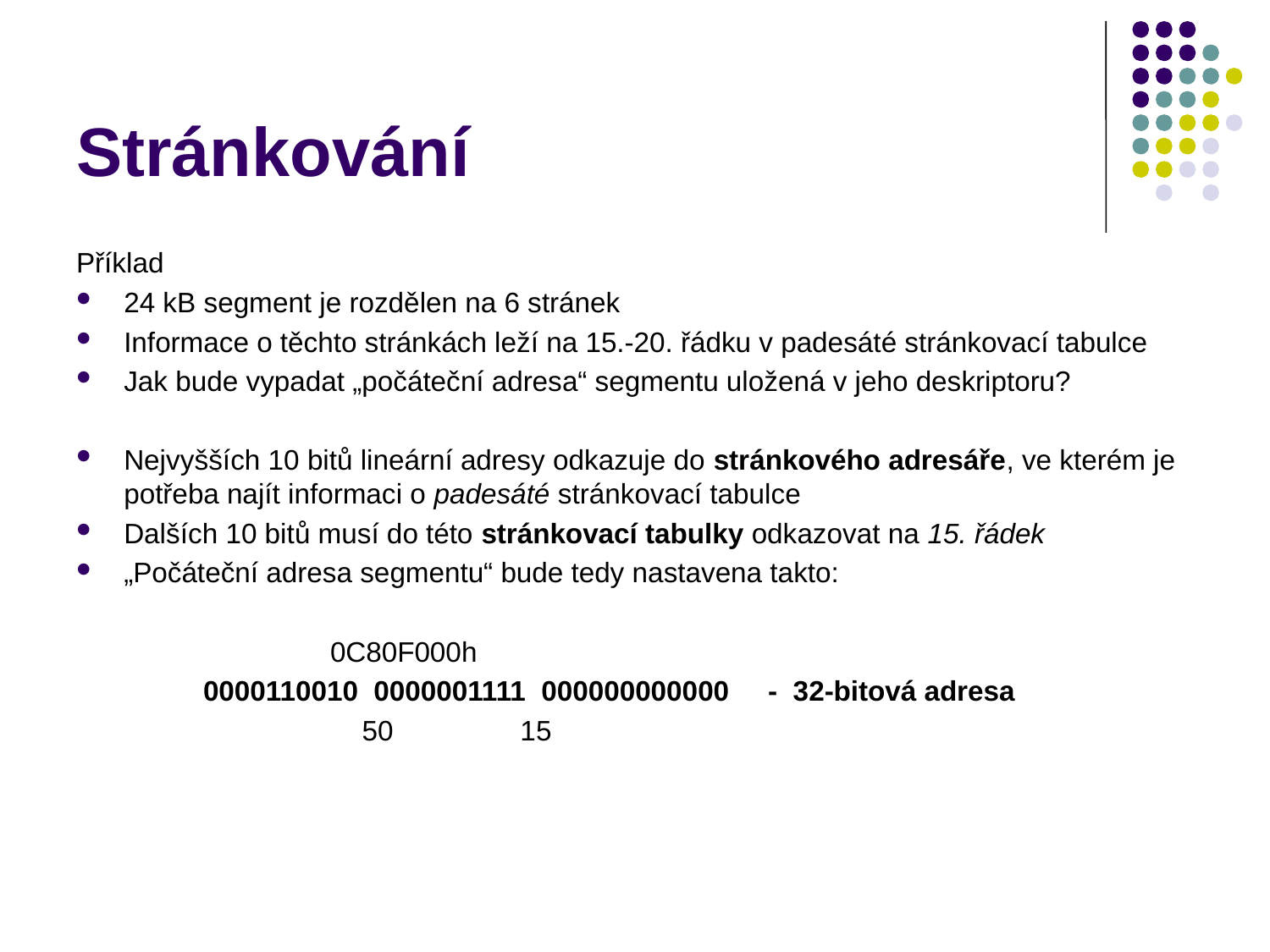

# Stránkování
Příklad
24 kB segment je rozdělen na 6 stránek
Informace o těchto stránkách leží na 15.-20. řádku v padesáté stránkovací tabulce
Jak bude vypadat „počáteční adresa“ segmentu uložená v jeho deskriptoru?

Nejvyšších 10 bitů lineární adresy odkazuje do stránkového adresáře, ve kterém je potřeba najít informaci o padesáté stránkovací tabulce
Dalších 10 bitů musí do této stránkovací tabulky odkazovat na 15. řádek
„Počáteční adresa segmentu“ bude tedy nastavena takto:

		0C80F000h
	0000110010  0000001111  000000000000     -  32-bitová adresa
	        50	            15